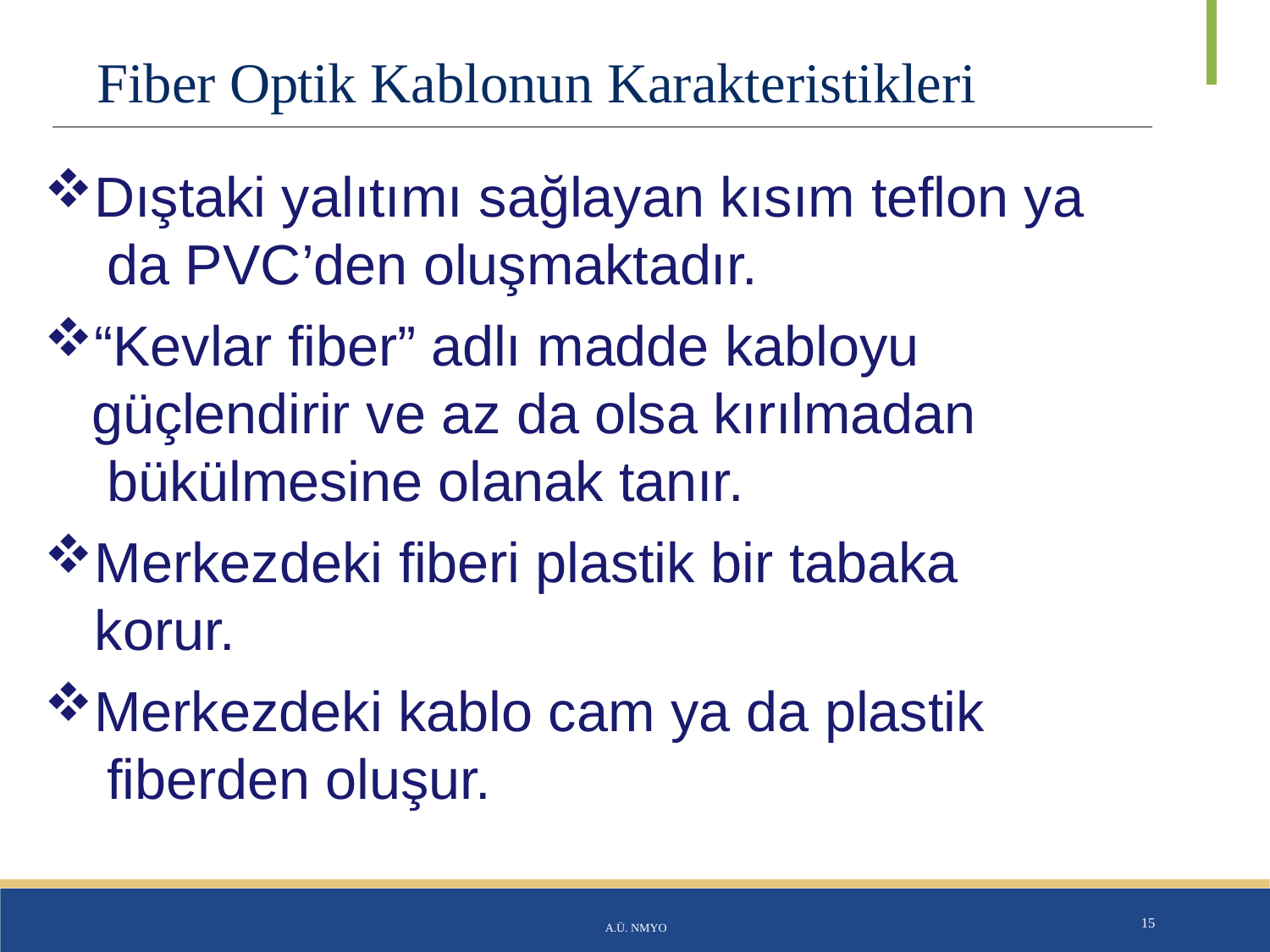

# Fiber Optik Kablonun Karakteristikleri
Dıştaki yalıtımı sağlayan kısım teflon ya  da PVC’den oluşmaktadır.
“Kevlar fiber” adlı madde kabloyu  güçlendirir ve az da olsa kırılmadan  bükülmesine olanak tanır.
Merkezdeki fiberi plastik bir tabaka korur.
Merkezdeki kablo cam ya da plastik  fiberden oluşur.
A.Ü. NMYO
15